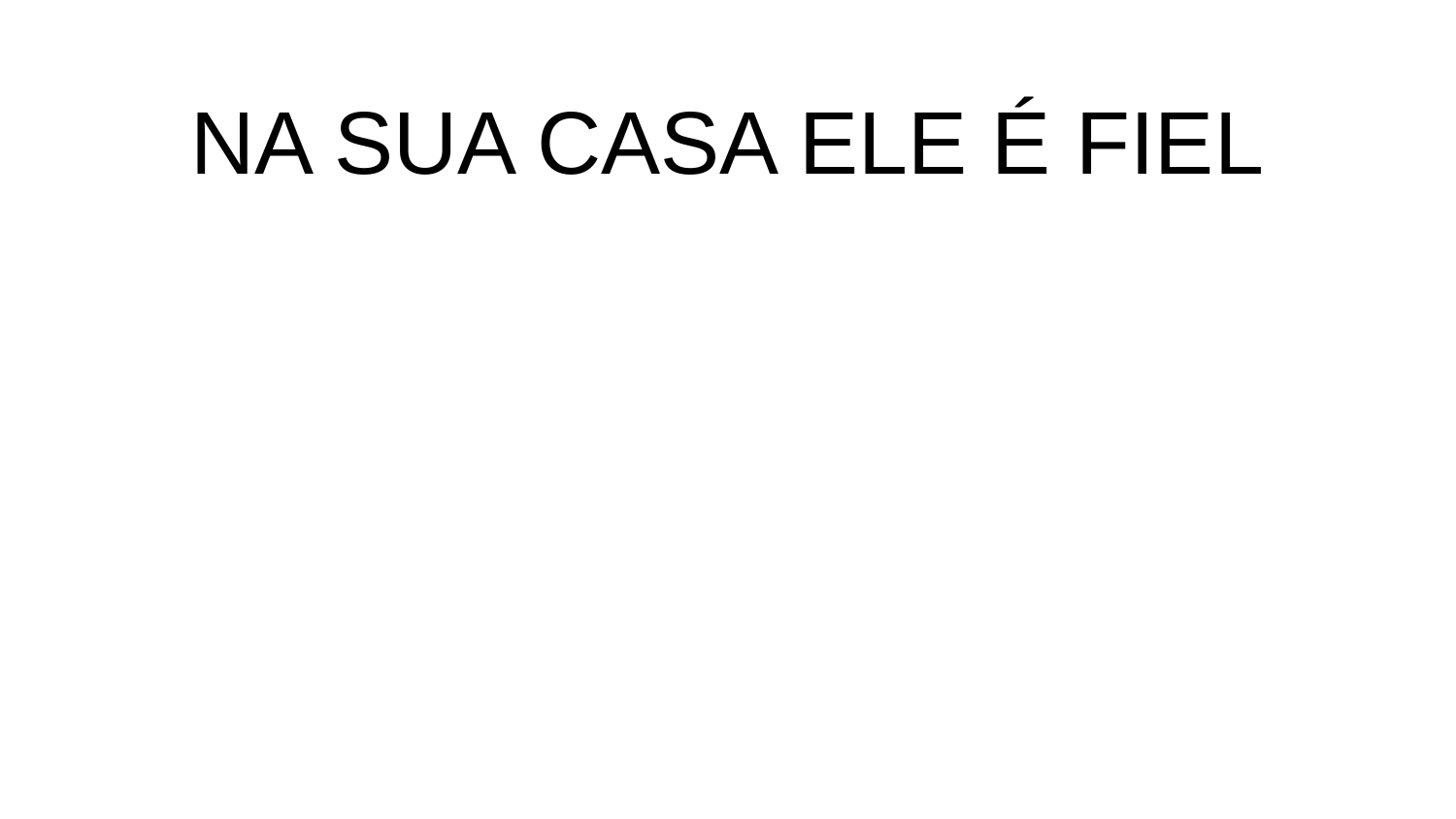

# NA SUA CASA ELE É FIEL